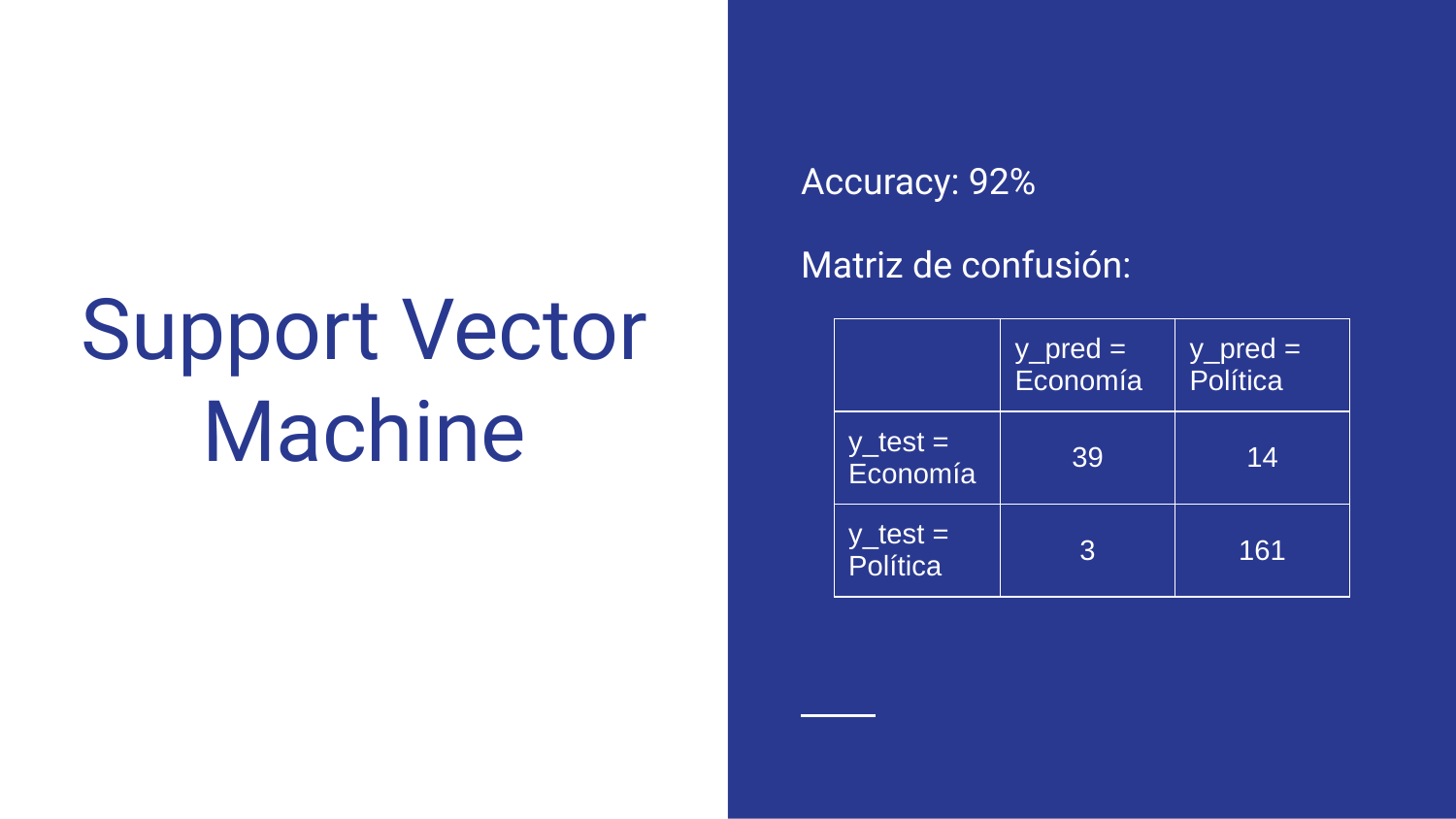

Accuracy: 92%
Matriz de confusión:

# Support Vector Machine
|  | y\_pred = Economía | y\_pred = Política |
| --- | --- | --- |
| y\_test = Economía | 39 | 14 |
| y\_test = Política | 3 | 161 |